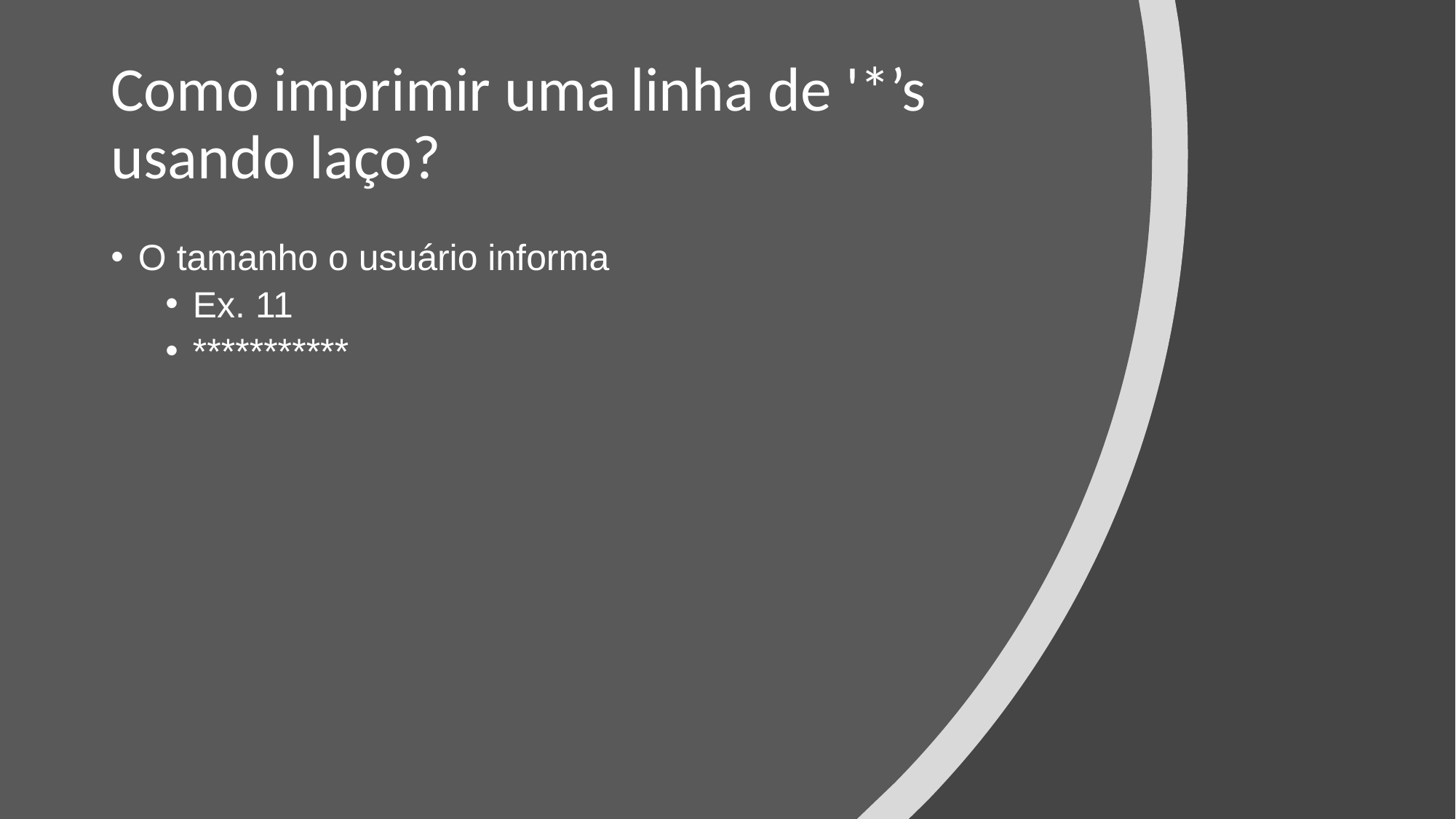

# Como imprimir uma linha de '*’s usando laço?
O tamanho o usuário informa
Ex. 11
***********